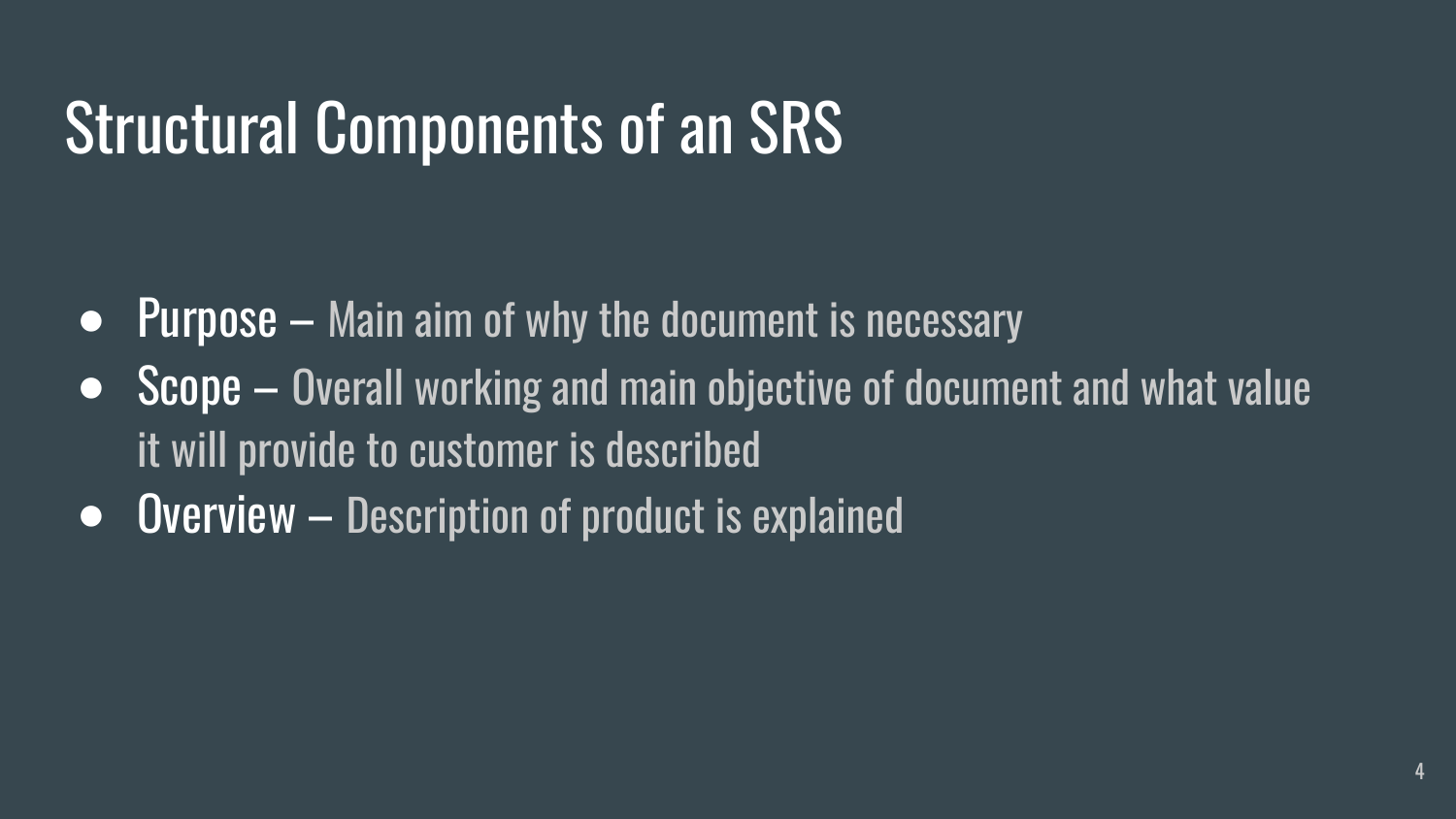

# Structural Components of an SRS

Purpose – Main aim of why the document is necessary
Scope – Overall working and main objective of document and what value it will provide to customer is described
Overview – Description of product is explained
4